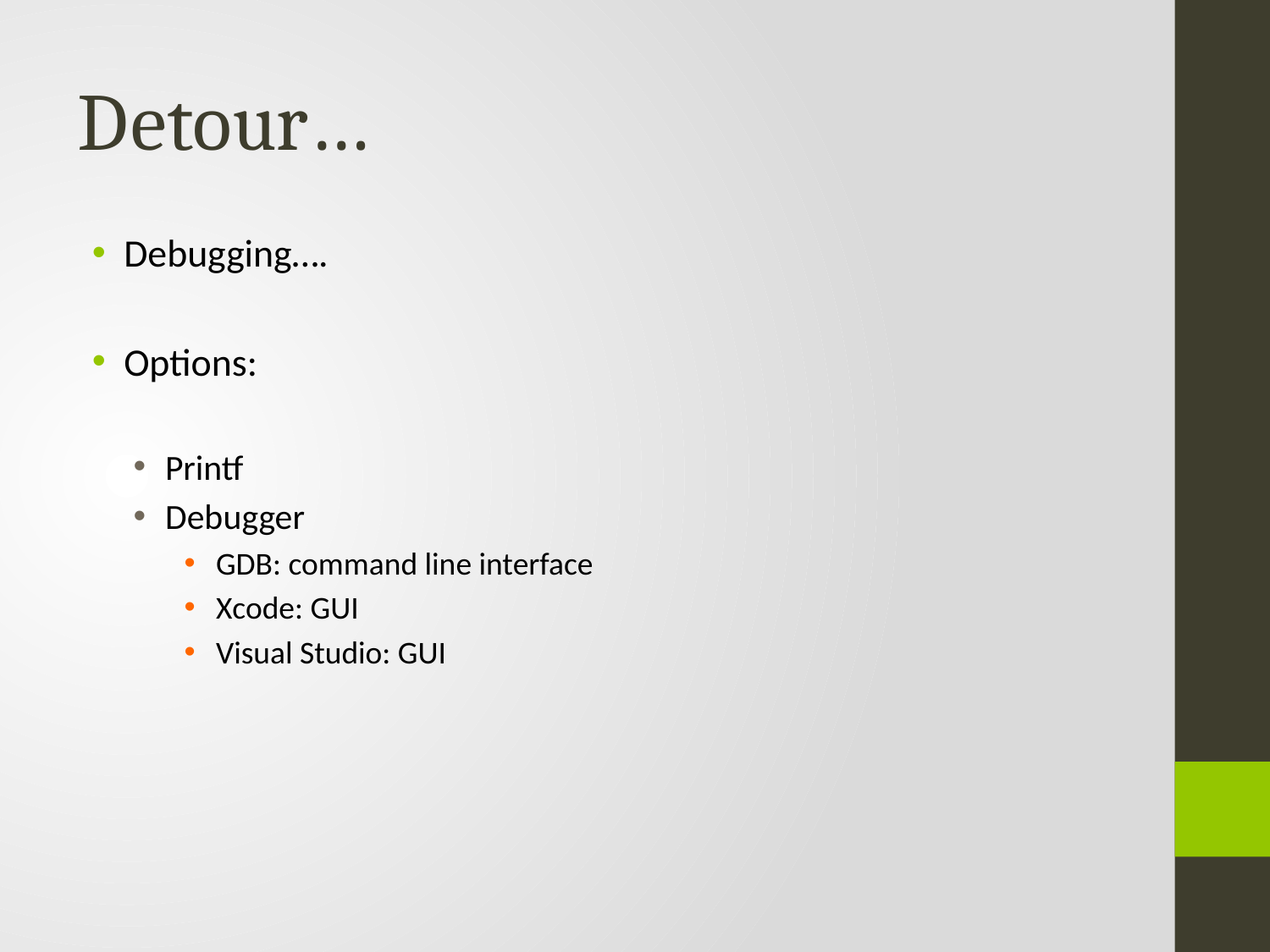

# Detour…
Debugging….

Options:

Printf
Debugger
GDB: command line interface
Xcode: GUI
Visual Studio: GUI